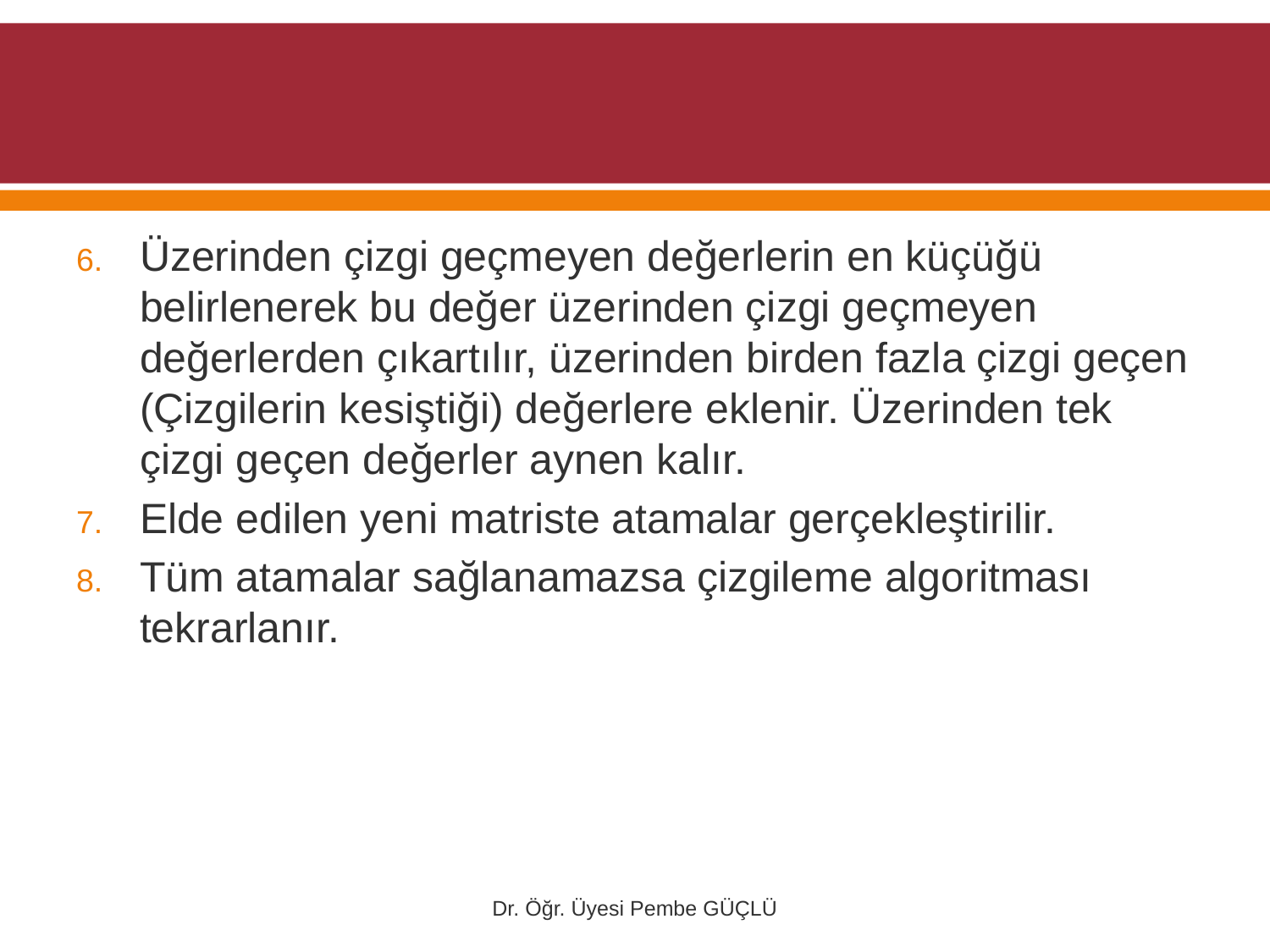

#
Üzerinden çizgi geçmeyen değerlerin en küçüğü belirlenerek bu değer üzerinden çizgi geçmeyen değerlerden çıkartılır, üzerinden birden fazla çizgi geçen (Çizgilerin kesiştiği) değerlere eklenir. Üzerinden tek çizgi geçen değerler aynen kalır.
Elde edilen yeni matriste atamalar gerçekleştirilir.
Tüm atamalar sağlanamazsa çizgileme algoritması tekrarlanır.

Dr. Öğr. Üyesi Pembe GÜÇLÜ